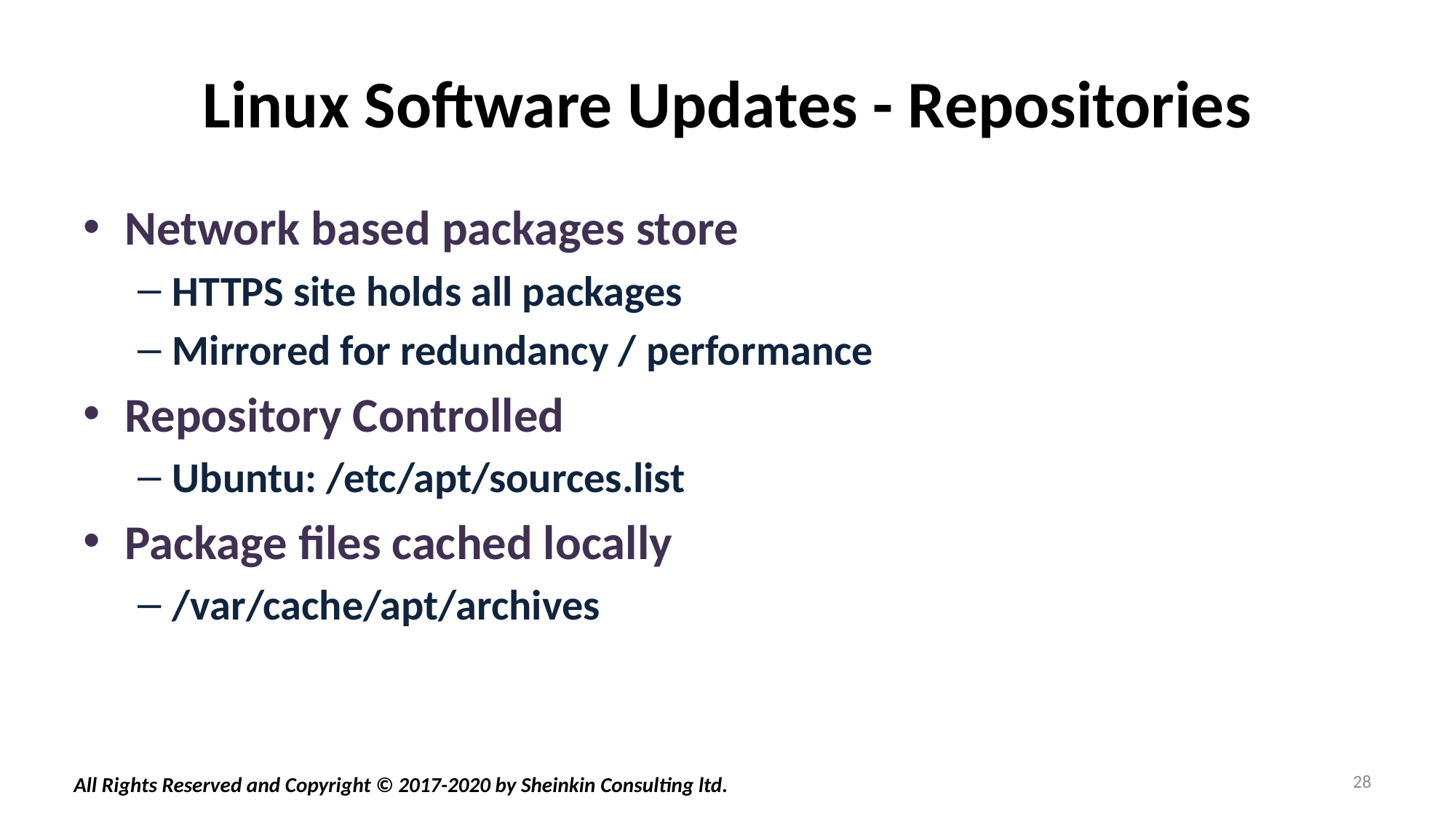

# Linux Software Updates - Repositories
Network based packages store
HTTPS site holds all packages
Mirrored for redundancy / performance
Repository Controlled
Ubuntu: /etc/apt/sources.list
Package files cached locally
/var/cache/apt/archives
28